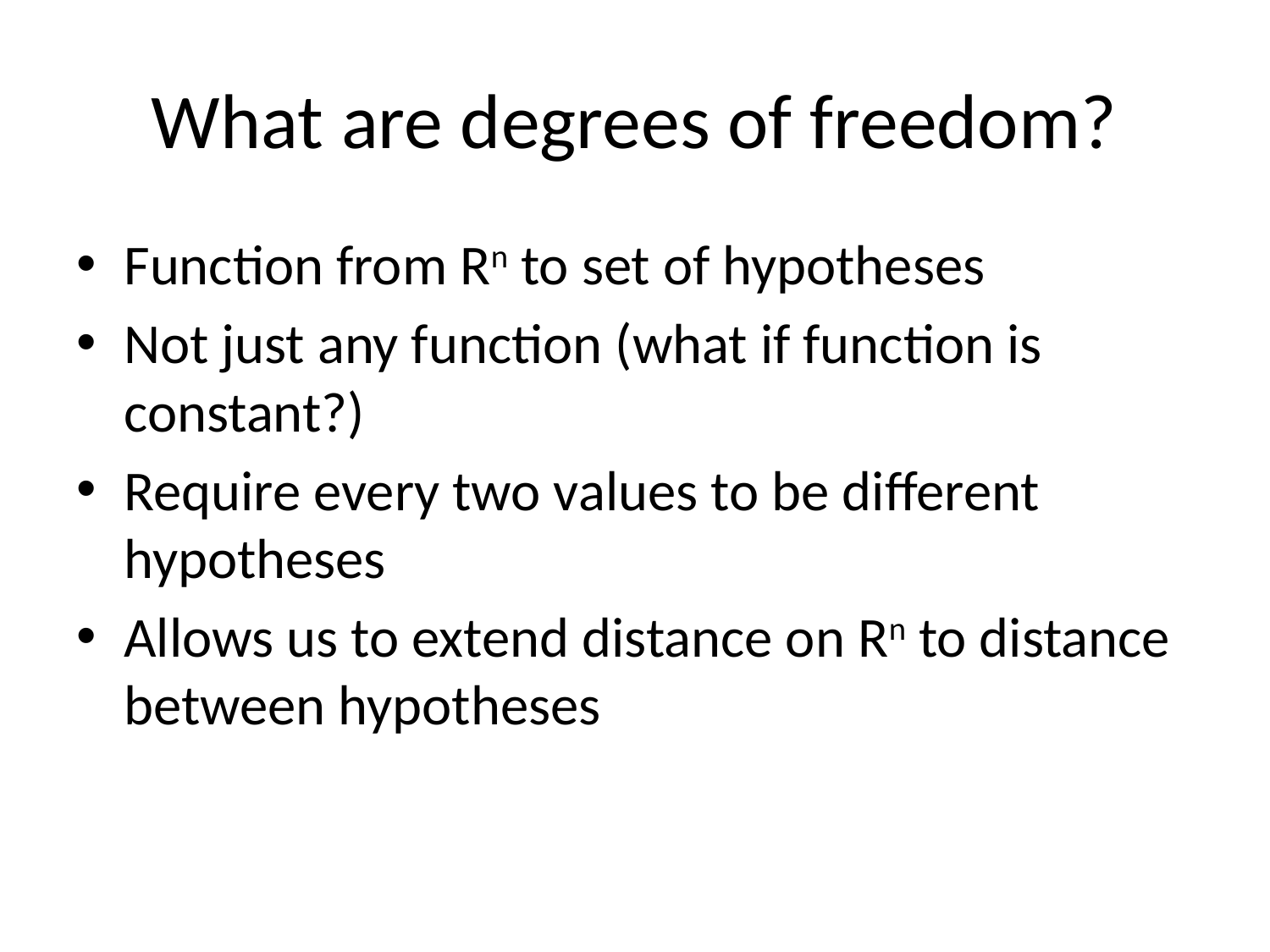

# What are degrees of freedom?
Function from Rn to set of hypotheses
Not just any function (what if function is constant?)
Require every two values to be different hypotheses
Allows us to extend distance on Rn to distance between hypotheses